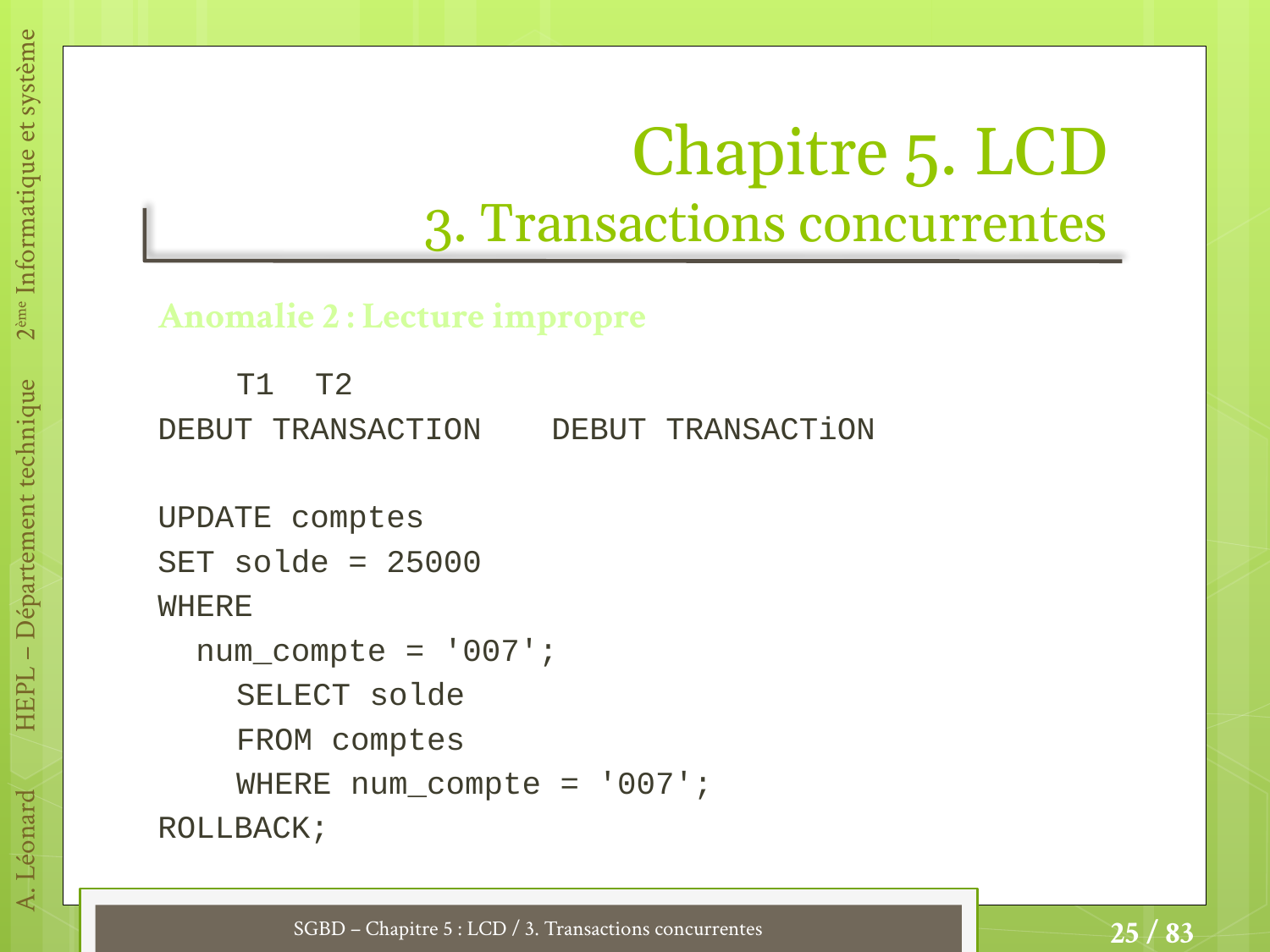

# Chapitre 5. LCD 3. Transactions concurrentes
Anomalie 2 : Lecture impropre

	T1		T2
DEBUT TRANSACTION	DEBUT TRANSACTiON

UPDATE comptes
SET solde = 25000
WHERE
  num_compte = '007';
		SELECT solde
		FROM comptes
		WHERE num_compte = '007';
ROLLBACK;
SGBD – Chapitre 5 : LCD / 3. Transactions concurrentes